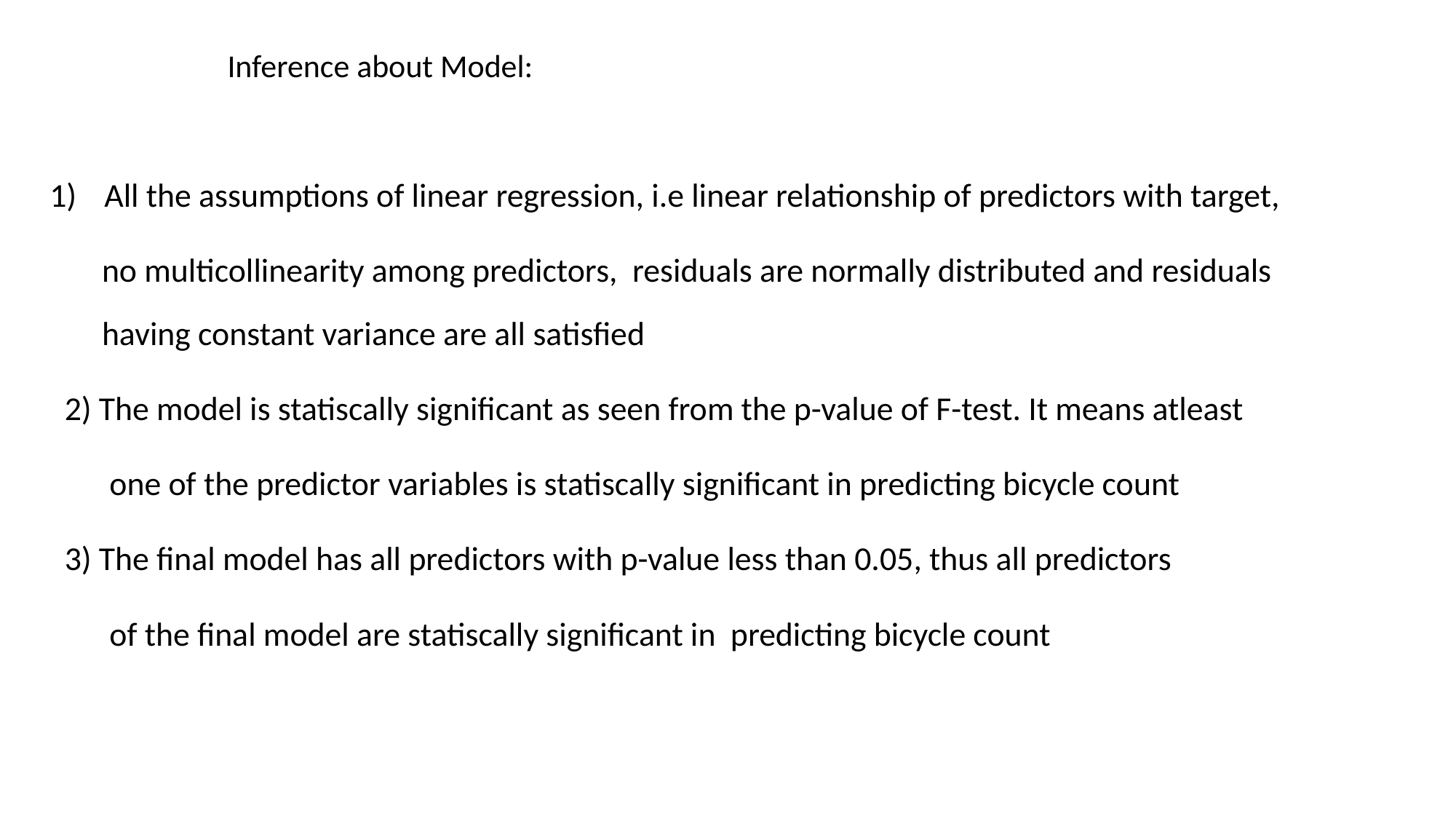

# Inference about Model:
All the assumptions of linear regression, i.e linear relationship of predictors with target,
       no multicollinearity among predictors,  residuals are normally distributed and residuals
       having constant variance are all satisfied
  2) The model is statiscally significant as seen from the p-value of F-test. It means atleast
        one of the predictor variables is statiscally significant in predicting bicycle count
  3) The final model has all predictors with p-value less than 0.05, thus all predictors
        of the final model are statiscally significant in  predicting bicycle count